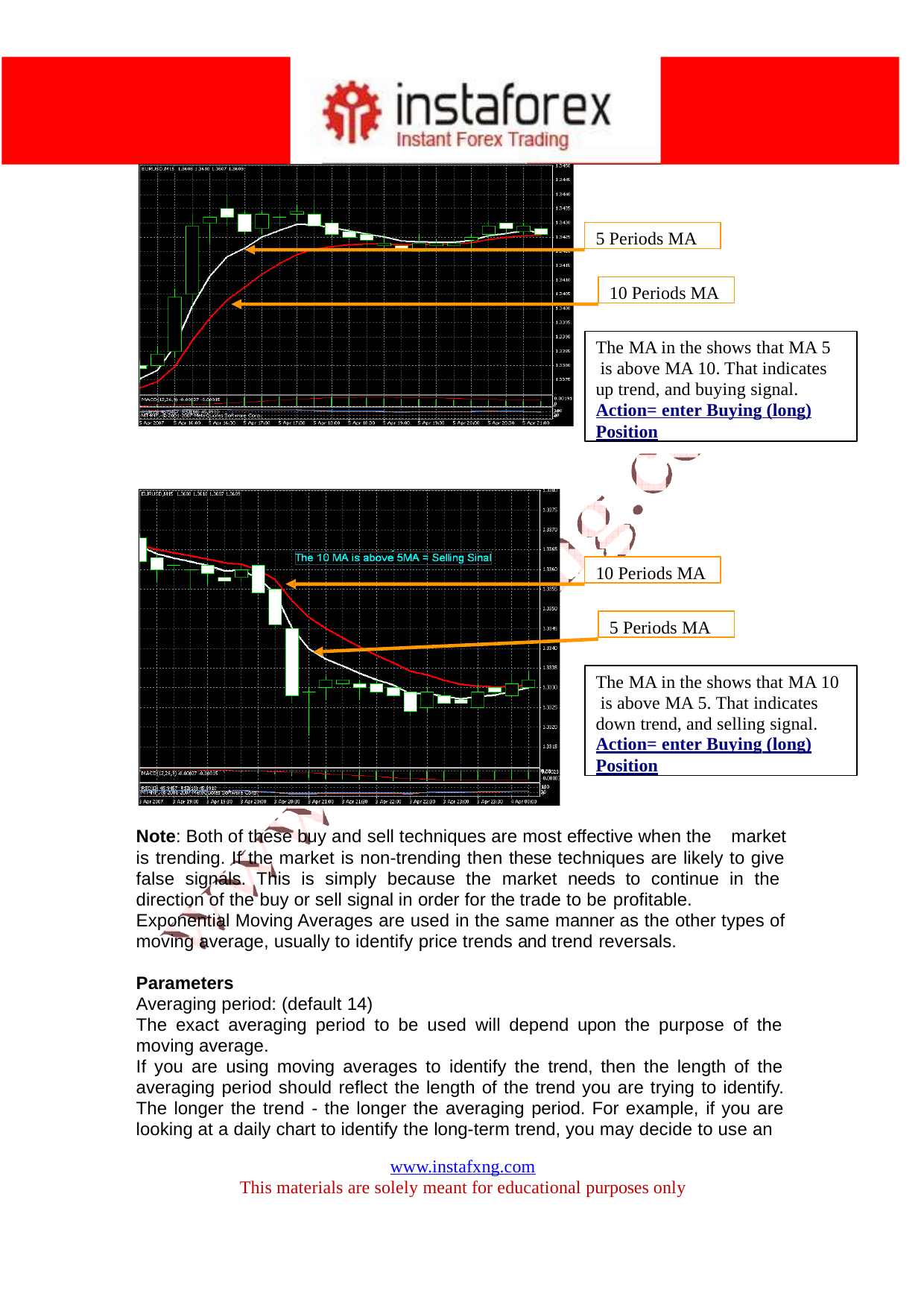

5 Periods MA

10 Periods MA

The MA in the shows that MA 5  is above MA 10. That indicates  up trend, and buying signal.
Action= enter Buying (long)
Position

10 Periods MA

5 Periods MA

The MA in the shows that MA 10  is above MA 5. That indicates  down trend, and selling signal.
Action= enter Buying (long)
Position

Note: Both of these buy and sell techniques are most effective when the   market
is trending. If the market is non-trending then these techniques are likely to give  false signals. This is simply because the market needs to continue in the  direction of the buy or sell signal in order for the trade to be profitable.
Exponential Moving Averages are used in the same manner as the other types of  moving average, usually to identify price trends and trend reversals.

Parameters
Averaging period: (default 14)
The exact averaging period to be used will depend upon the purpose of the  moving average.
If you are using moving averages to identify the trend, then the length of the  averaging period should reflect the length of the trend you are trying to identify.
The longer the trend - the longer the averaging period. For example, if you are  looking at a daily chart to identify the long-term trend, you may decide to use an
www.instafxng.com
This materials are solely meant for educational purposes only